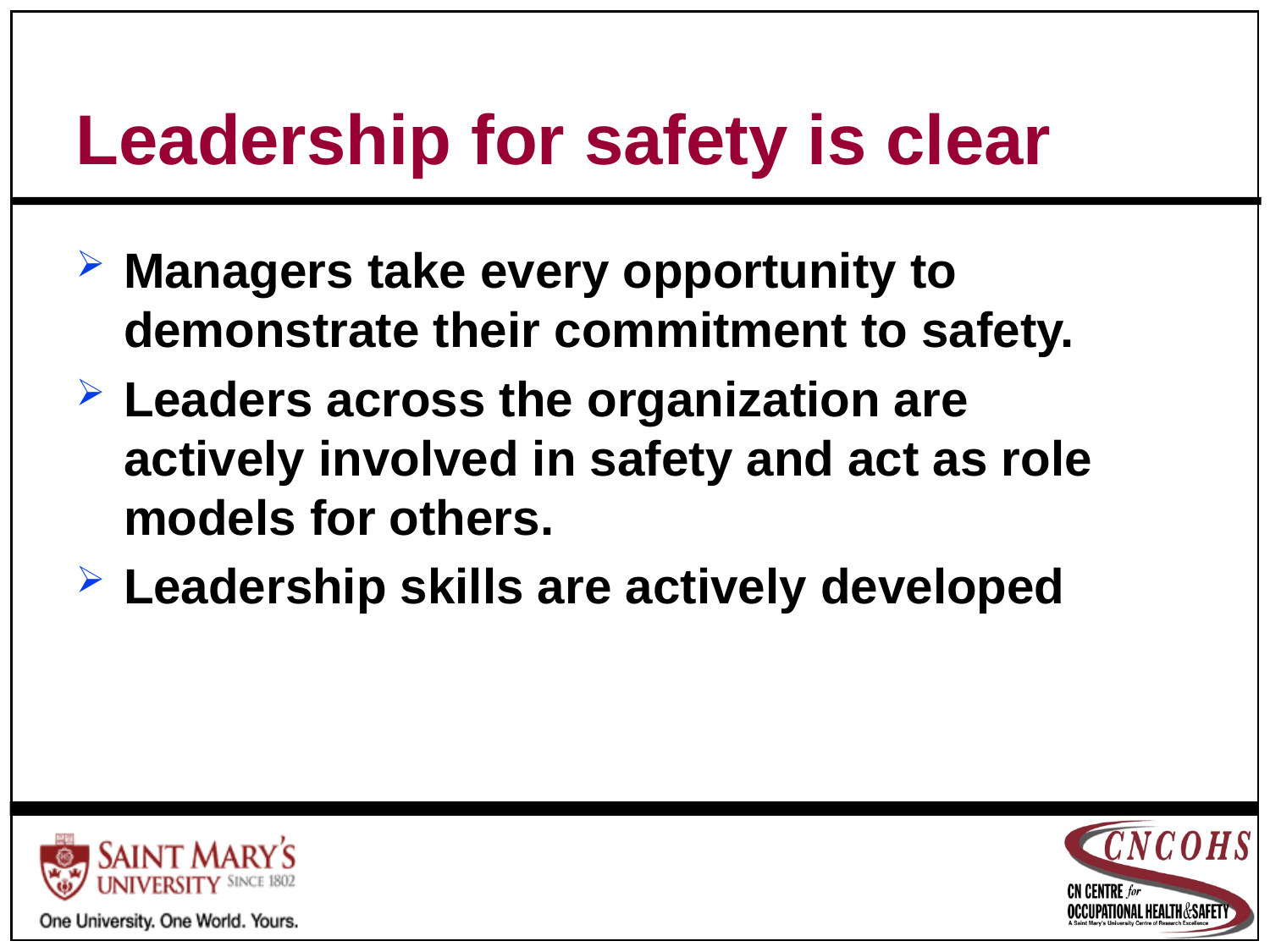

# Leadership for safety is clear
Managers take every opportunity to demonstrate their commitment to safety.
Leaders across the organization are actively involved in safety and act as role models for others.
Leadership skills are actively developed